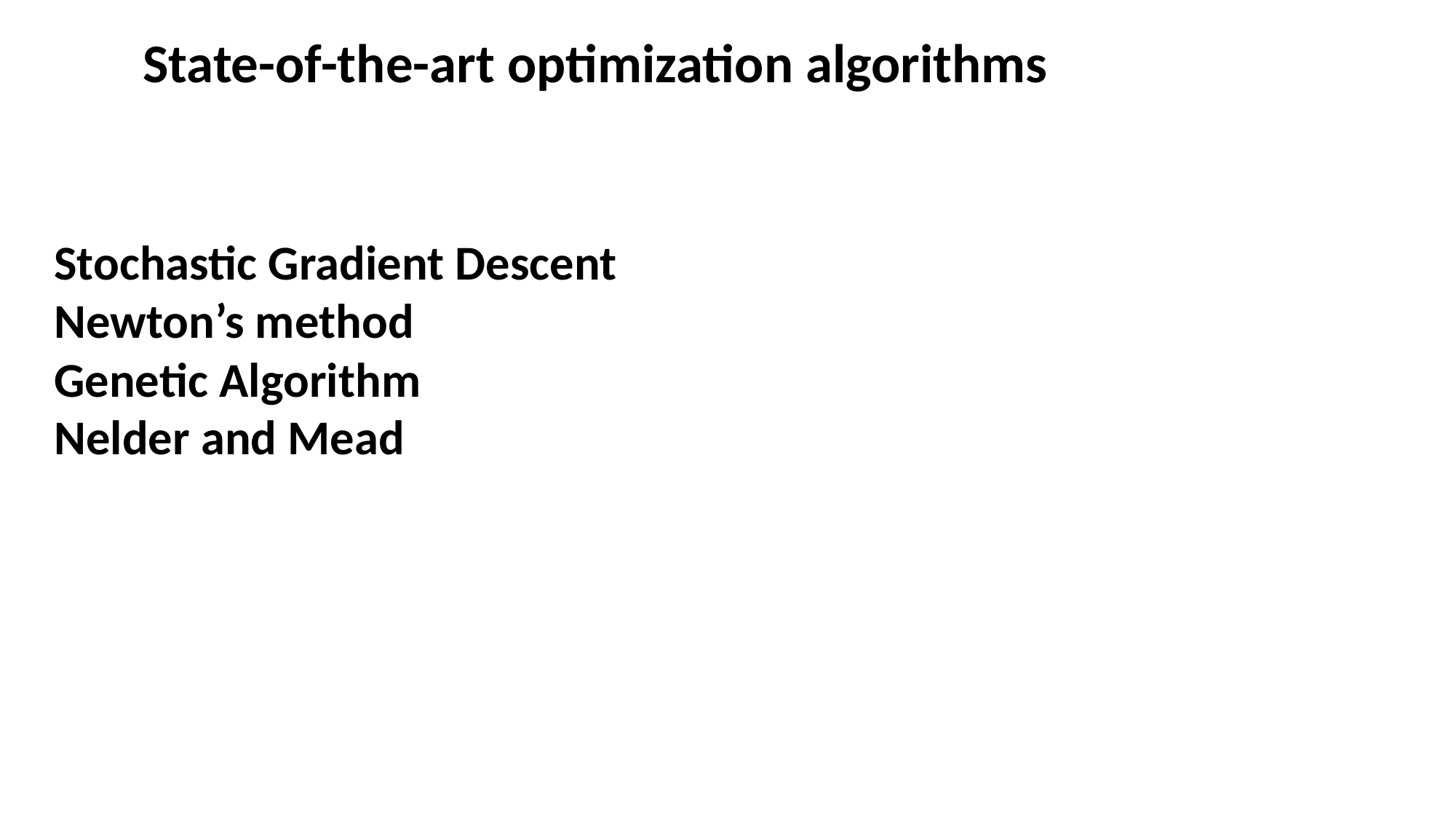

State-of-the-art optimization algorithms

Stochastic Gradient Descent
Newton’s method
Genetic Algorithm
Nelder and Mead